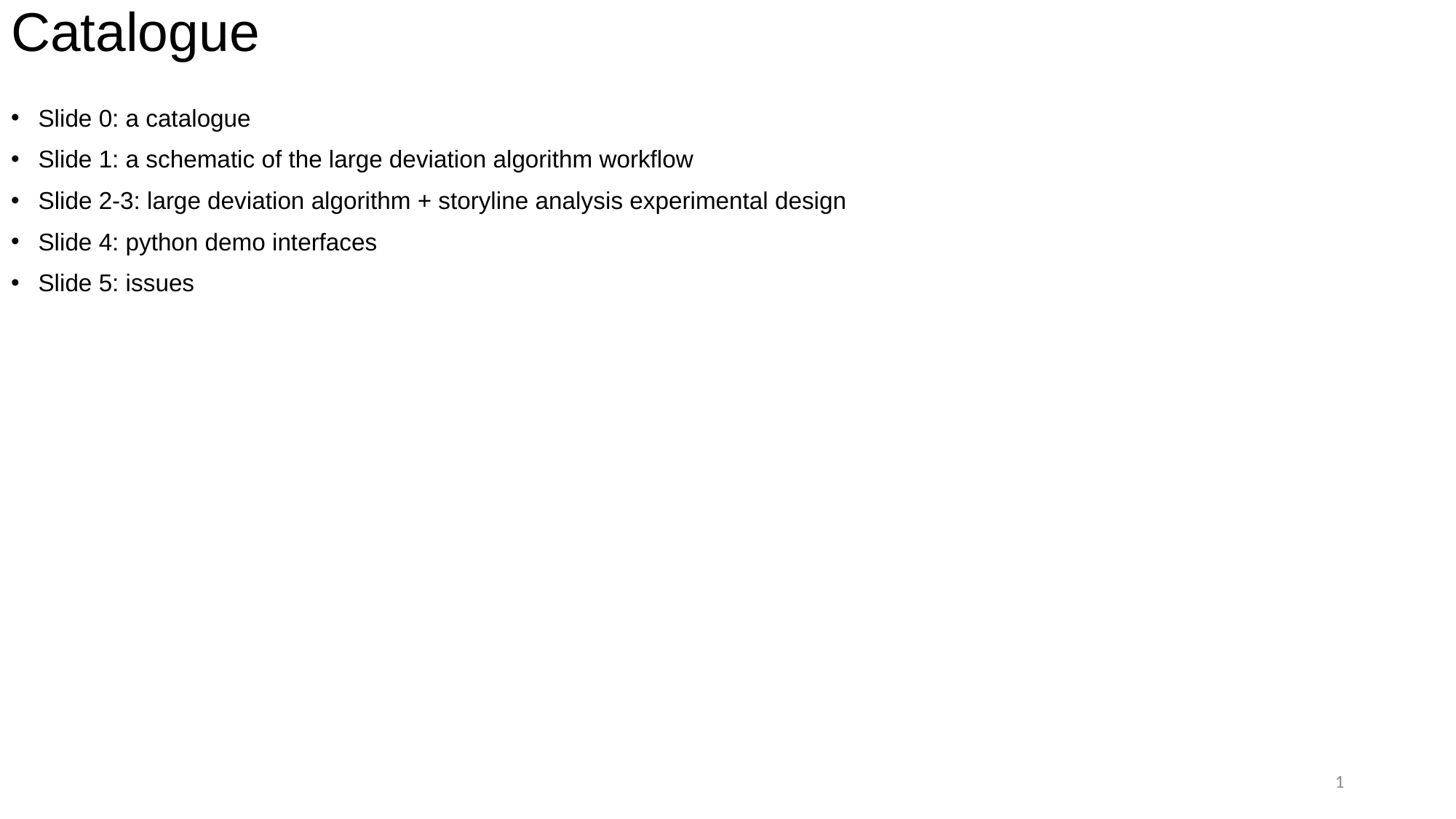

# Catalogue
Slide 0: a catalogue
Slide 1: a schematic of the large deviation algorithm workflow
Slide 2-3: large deviation algorithm + storyline analysis experimental design
Slide 4: python demo interfaces
Slide 5: issues
1